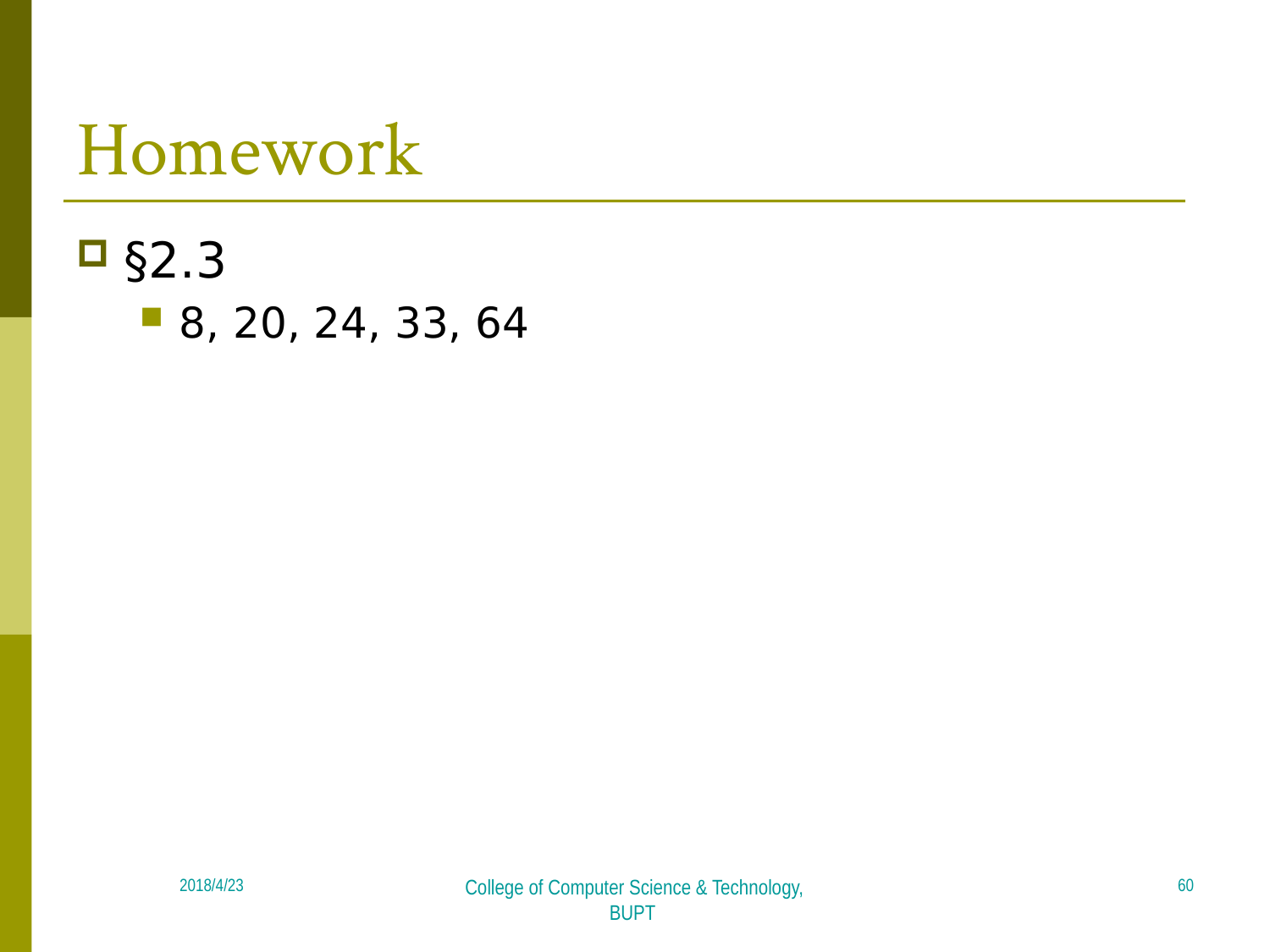

# Homework
§2.3
8, 20, 24, 33, 64
60
2018/4/23
College of Computer Science & Technology, BUPT